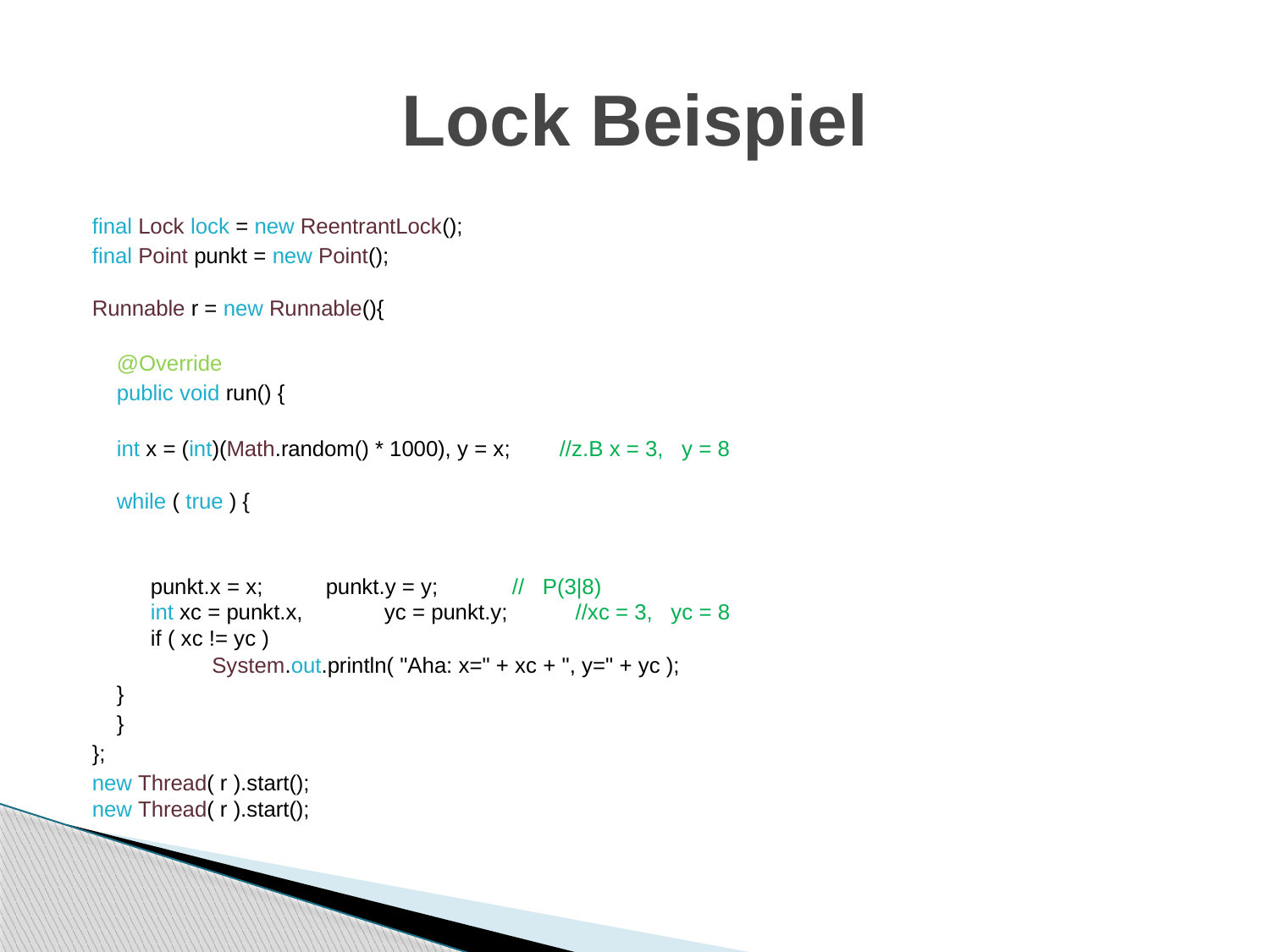

# Lock Beispiel
final Lock lock = new ReentrantLock();
final Point punkt = new Point();
Runnable r = new Runnable(){
    @Override
    public void run() {
	    int x = (int)(Math.random() * 1000), y = x;	//z.B x = 3,   y = 8
	    while ( true ) {

	    	punkt.x = x;    	punkt.y = y;            //   P(3|8)
	    	int xc = punkt.x,    	yc = punkt.y;           //xc = 3,   yc = 8
	    	if ( xc != yc )
        		          System.out.println( "Aha: x=" + xc + ", y=" + yc );
	    }
    }
};
new Thread( r ).start();
new Thread( r ).start();